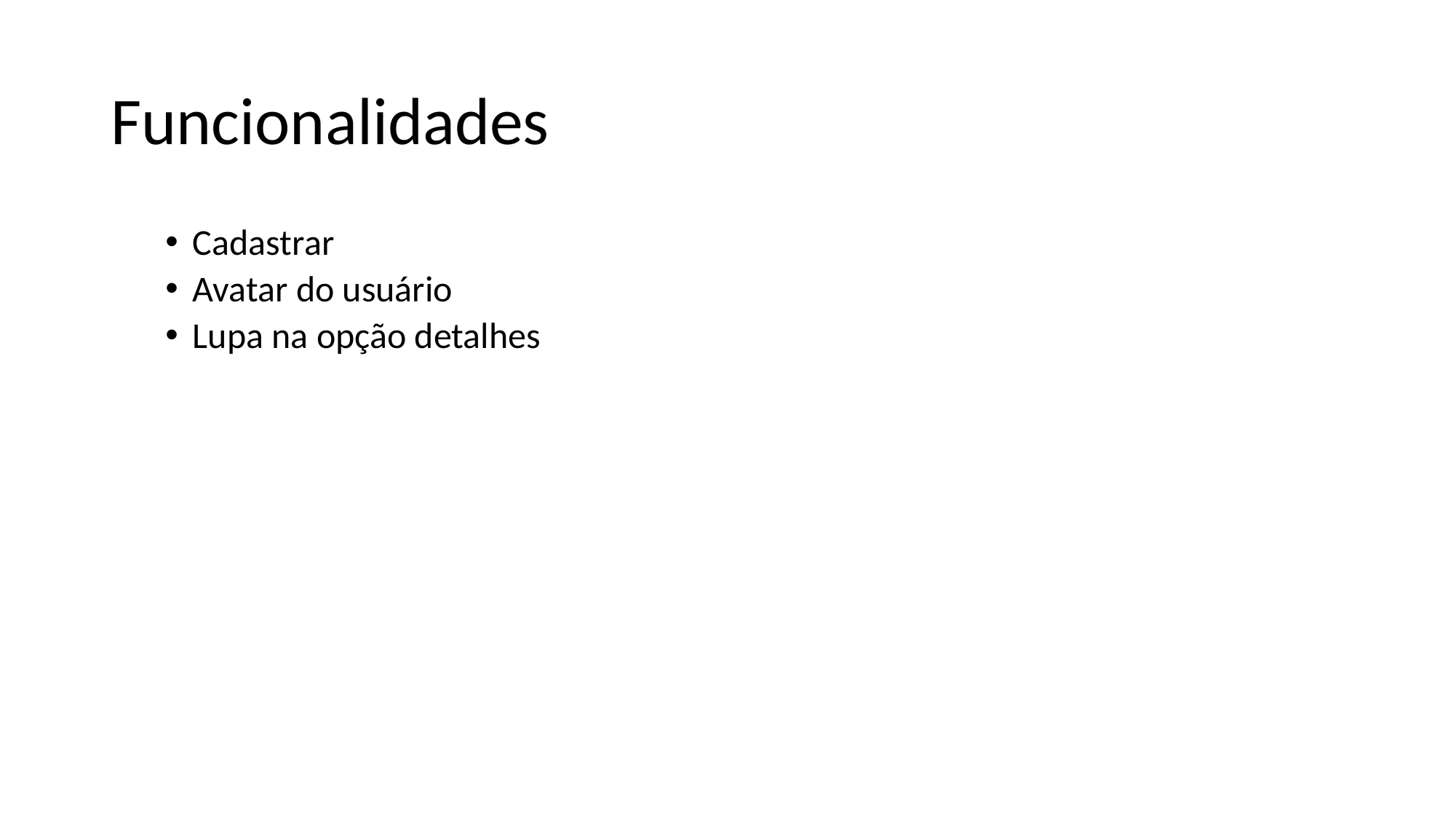

# Funcionalidades
Cadastrar
Avatar do usuário
Lupa na opção detalhes